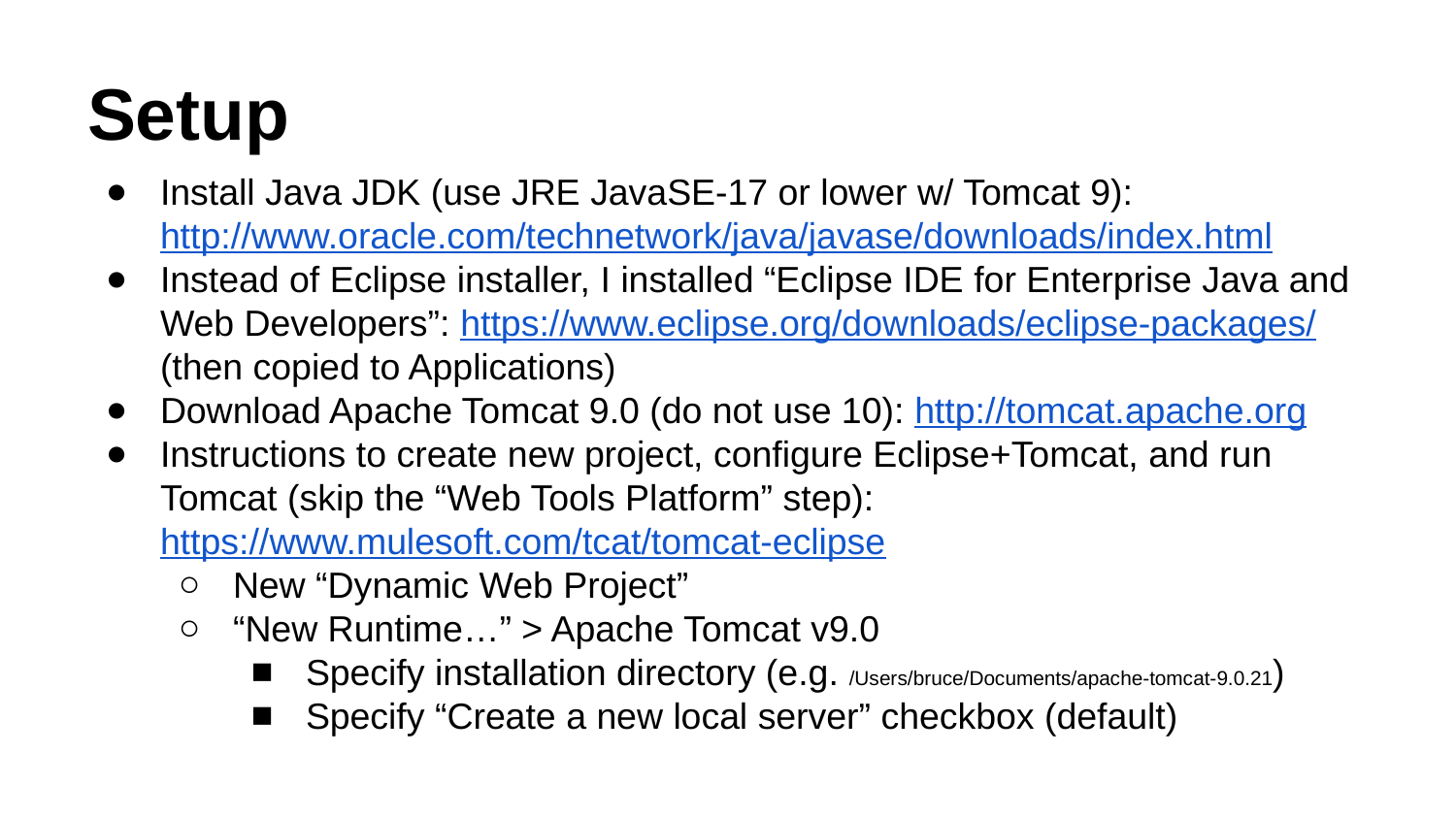

# Setup
Install Java JDK (use JRE JavaSE-17 or lower w/ Tomcat 9): http://www.oracle.com/technetwork/java/javase/downloads/index.html
Instead of Eclipse installer, I installed “Eclipse IDE for Enterprise Java and Web Developers”: https://www.eclipse.org/downloads/eclipse-packages/
(then copied to Applications)
Download Apache Tomcat 9.0 (do not use 10): http://tomcat.apache.org
Instructions to create new project, configure Eclipse+Tomcat, and run Tomcat (skip the “Web Tools Platform” step): https://www.mulesoft.com/tcat/tomcat-eclipse
New “Dynamic Web Project”
“New Runtime…” > Apache Tomcat v9.0
Specify installation directory (e.g. /Users/bruce/Documents/apache-tomcat-9.0.21)
Specify “Create a new local server” checkbox (default)